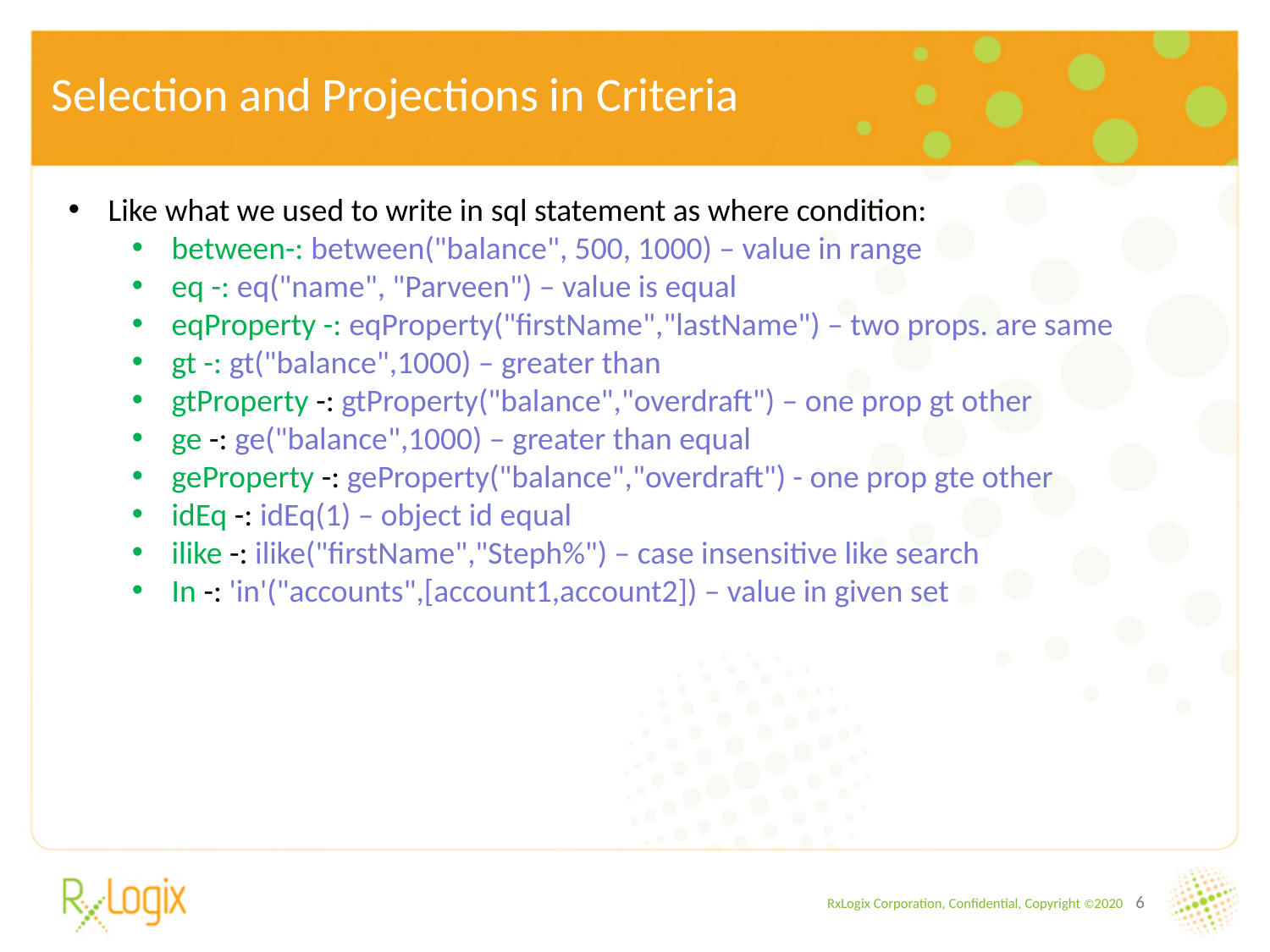

# Selection and Projections in Criteria
Like what we used to write in sql statement as where condition:
between-: between("balance", 500, 1000) – value in range
eq -: eq("name", "Parveen") – value is equal
eqProperty -: eqProperty("firstName","lastName") – two props. are same
gt -: gt("balance",1000) – greater than
gtProperty -: gtProperty("balance","overdraft") – one prop gt other
ge -: ge("balance",1000) – greater than equal
geProperty -: geProperty("balance","overdraft") - one prop gte other
idEq -: idEq(1) – object id equal
ilike -: ilike("firstName","Steph%") – case insensitive like search
In -: 'in'("accounts",[account1,account2]) – value in given set